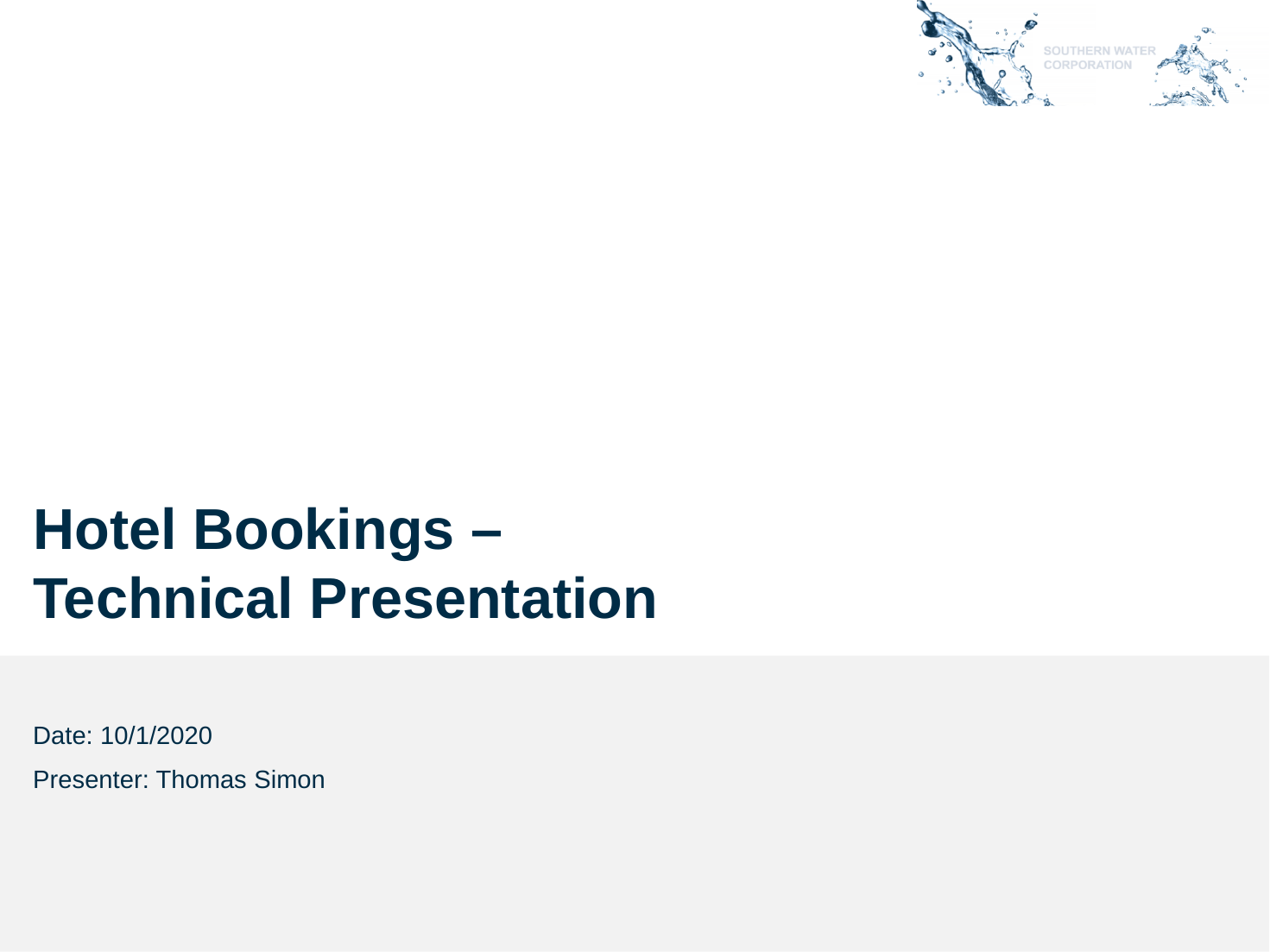

# Hotel Bookings – Technical Presentation
Date: 10/1/2020
Presenter: Thomas Simon